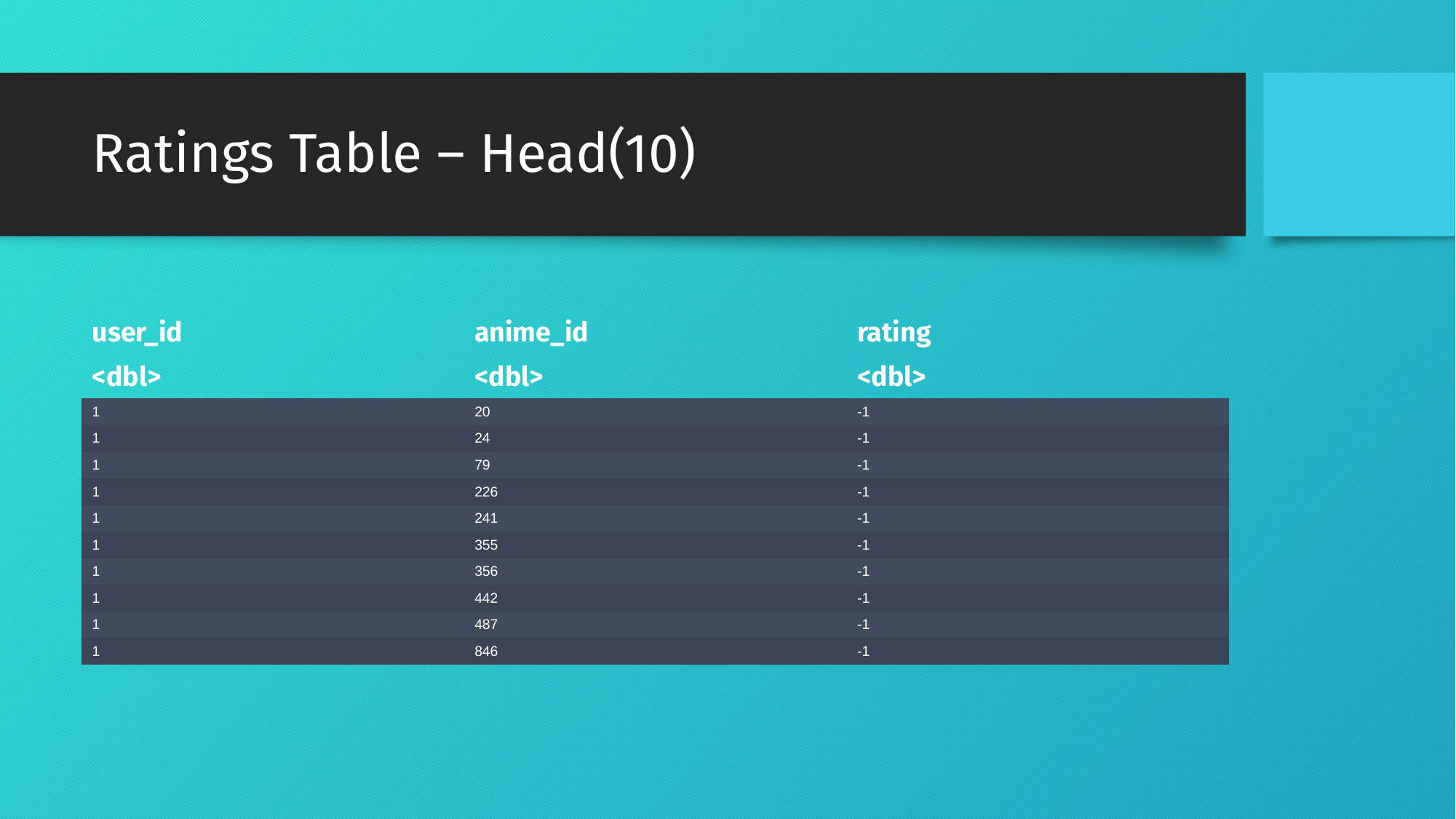

# Ratings Table – Head(10)
| user\_id | anime\_id | rating |
| --- | --- | --- |
| <dbl> | <dbl> | <dbl> |
| 1 | 20 | -1 |
| 1 | 24 | -1 |
| 1 | 79 | -1 |
| 1 | 226 | -1 |
| 1 | 241 | -1 |
| 1 | 355 | -1 |
| 1 | 356 | -1 |
| 1 | 442 | -1 |
| 1 | 487 | -1 |
| 1 | 846 | -1 |